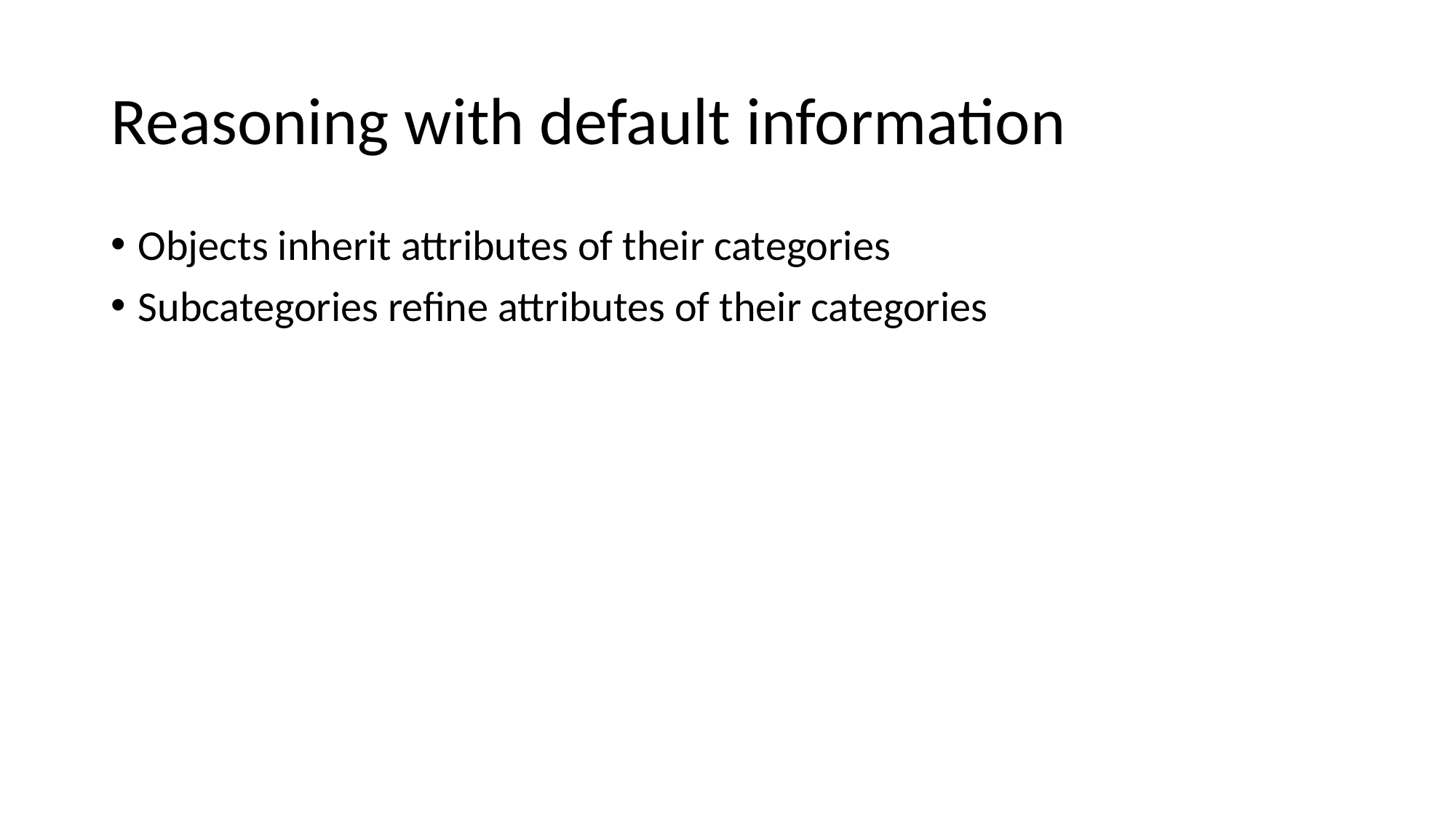

# Reasoning with default information
Objects inherit attributes of their categories
Subcategories refine attributes of their categories